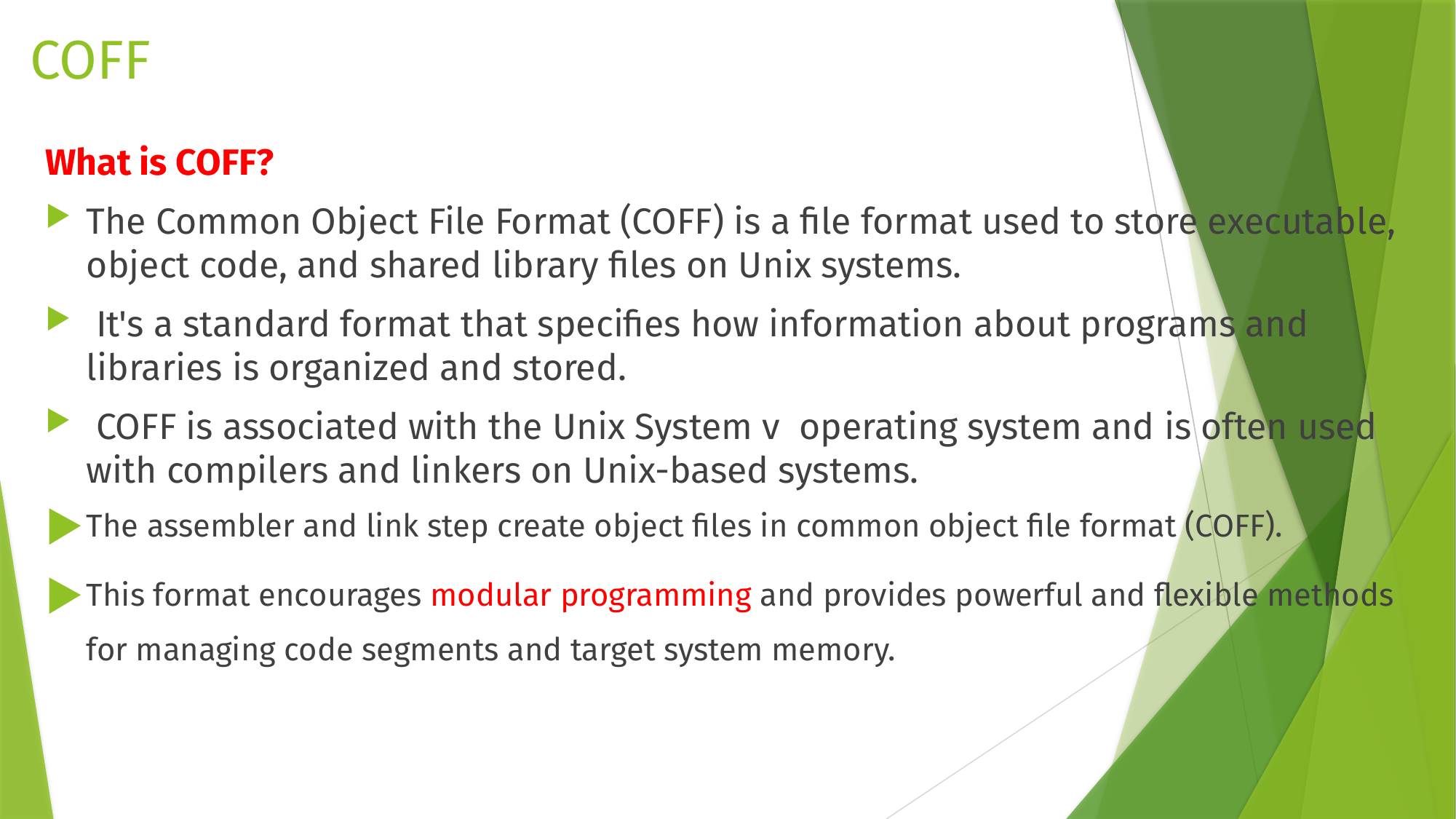

# COFF
What is COFF?
The Common Object File Format (COFF) is a file format used to store executable, object code, and shared library files on Unix systems.
 It's a standard format that specifies how information about programs and libraries is organized and stored.
 COFF is associated with the Unix System v  operating system and is often used with compilers and linkers on Unix-based systems.
The assembler and link step create object files in common object file format (COFF).
This format encourages modular programming and provides powerful and flexible methods for managing code segments and target system memory.